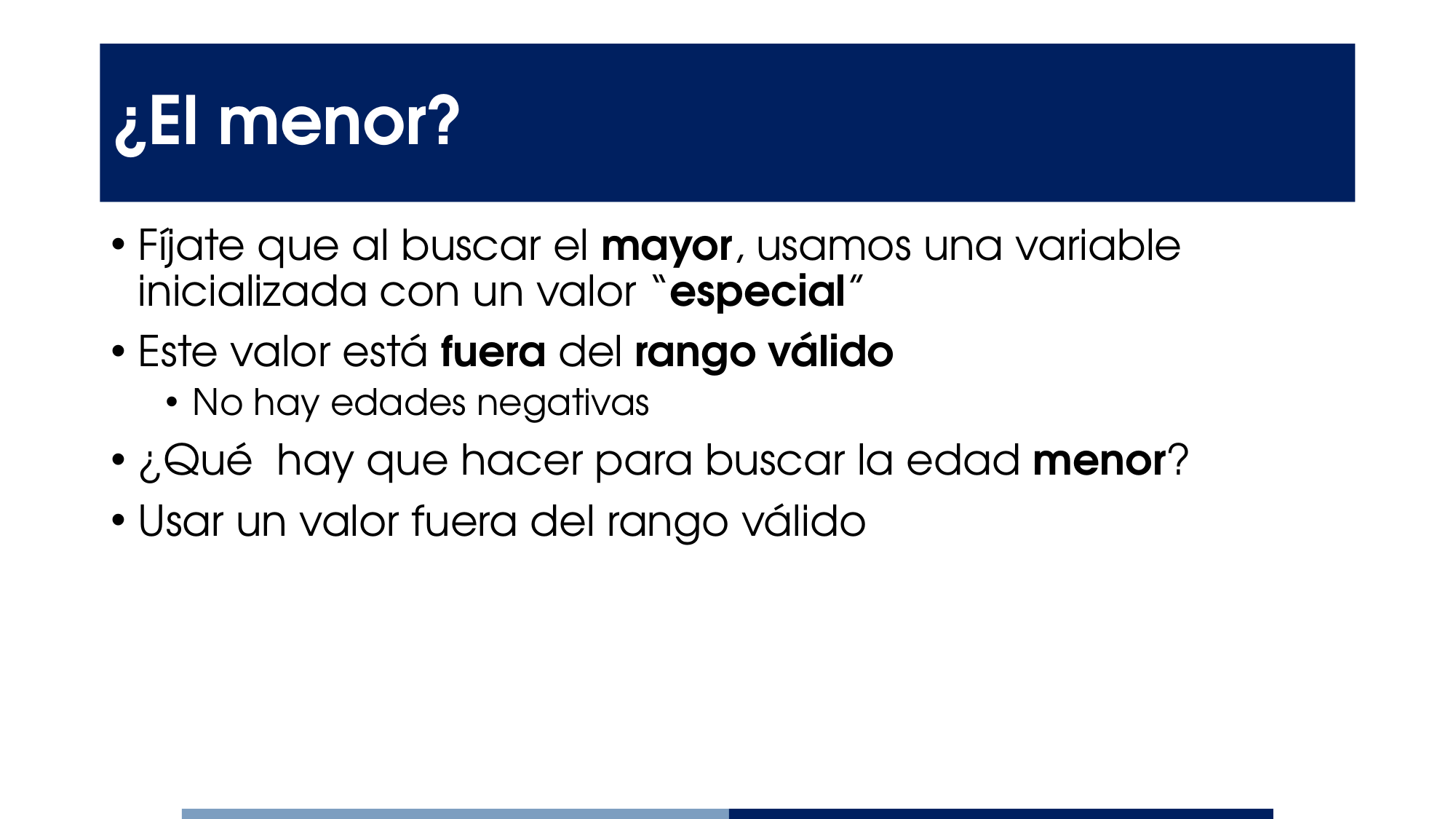

# ¿El menor?
Fíjate que al buscar el mayor, usamos una variable inicializada con un valor “especial”
Este valor está fuera del rango válido
No hay edades negativas
¿Qué  hay que hacer para buscar la edad menor?
Usar un valor fuera del rango válido